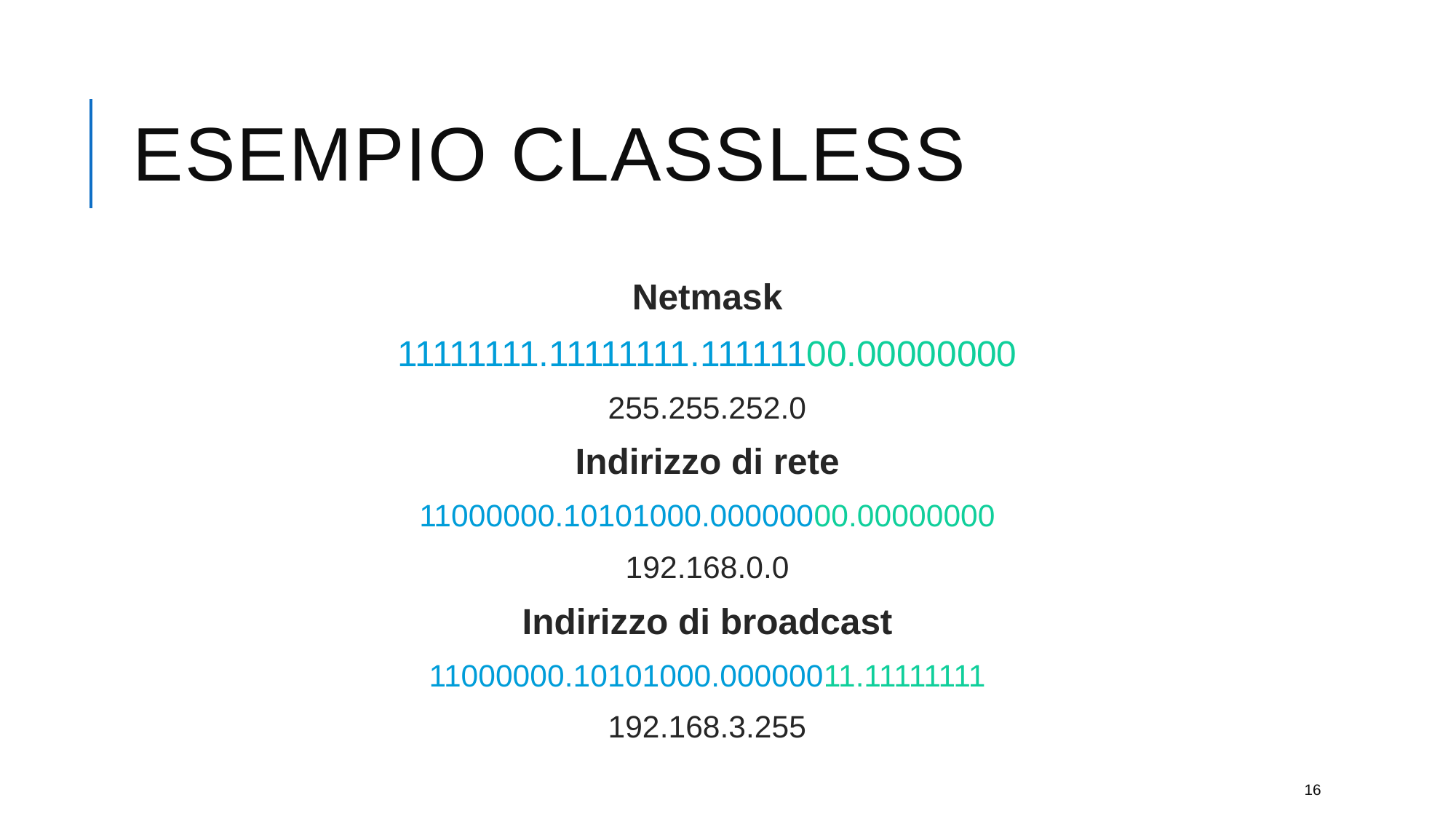

# Esempio ClassLess
Netmask
11111111.11111111.11111100.00000000
255.255.252.0
Indirizzo di rete
11000000.10101000.00000000.00000000
192.168.0.0
Indirizzo di broadcast
11000000.10101000.00000011.11111111
192.168.3.255
16